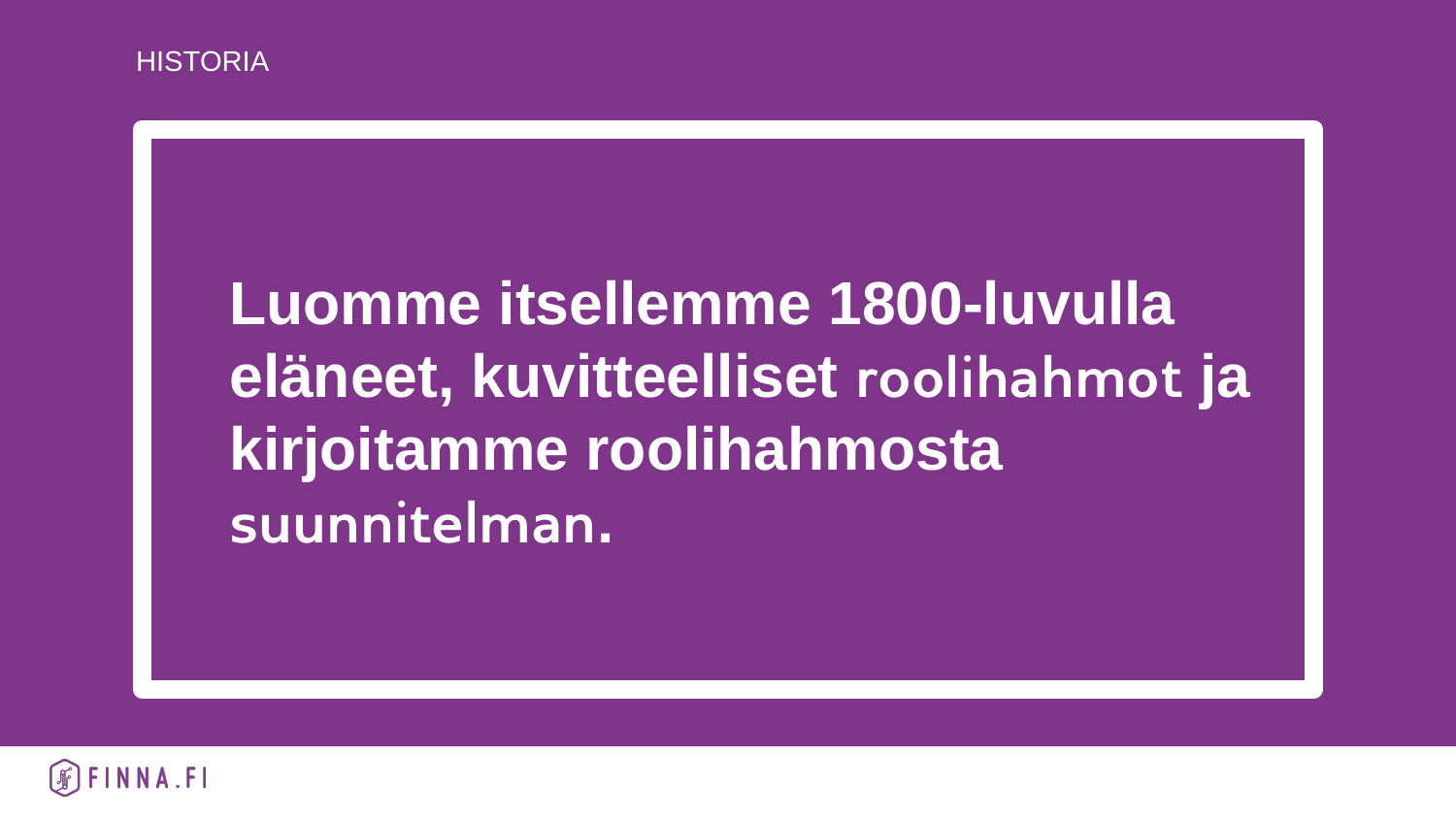

HISTORIA
# Luomme itsellemme 1800-luvulla eläneet, kuvitteelliset roolihahmot ja kirjoitamme roolihahmosta suunnitelman.